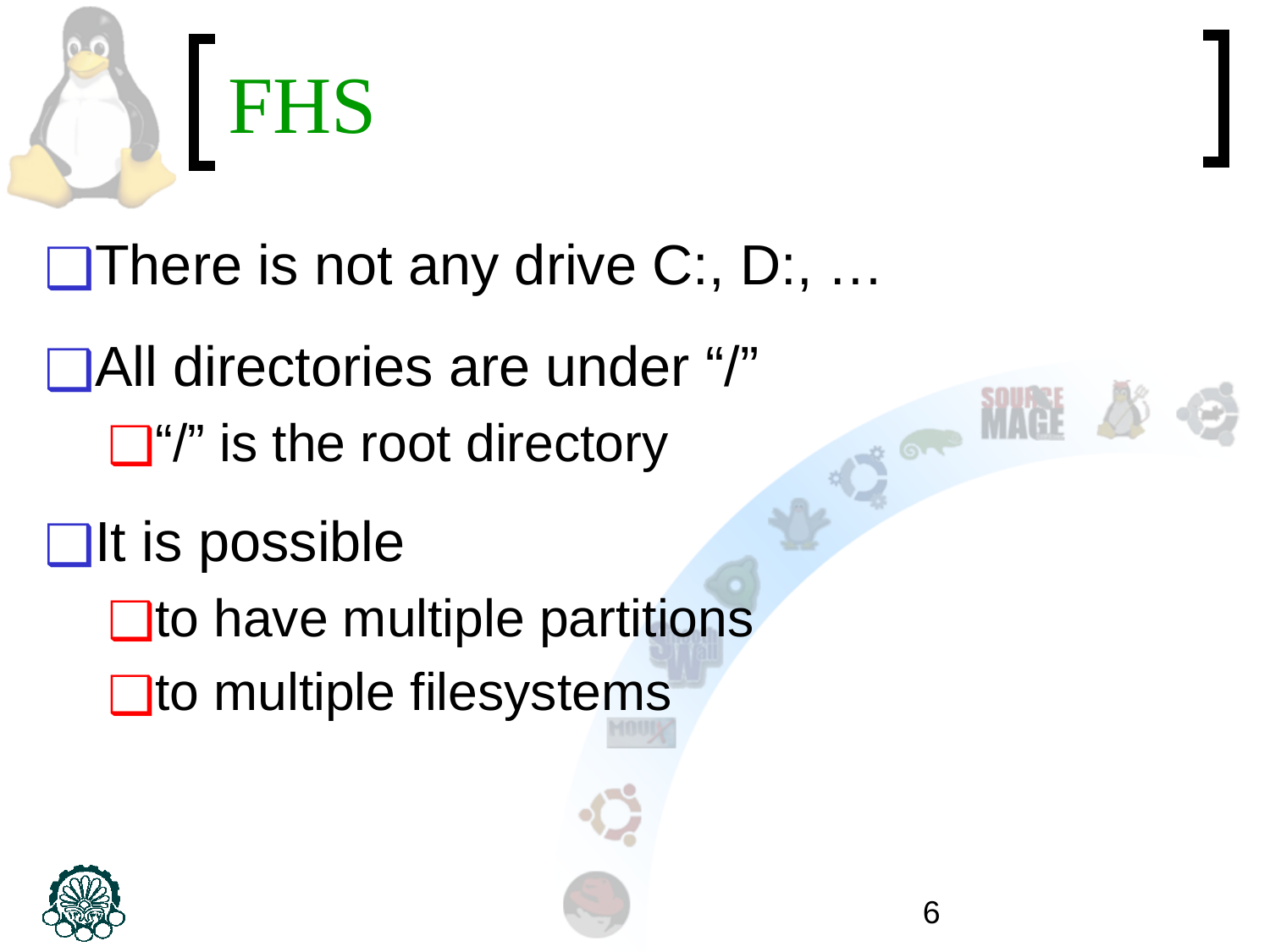

# FHS
There is not any drive C:, D:, …
All directories are under “/”
“/” is the root directory
It is possible
to have multiple partitions
to multiple filesystems

6